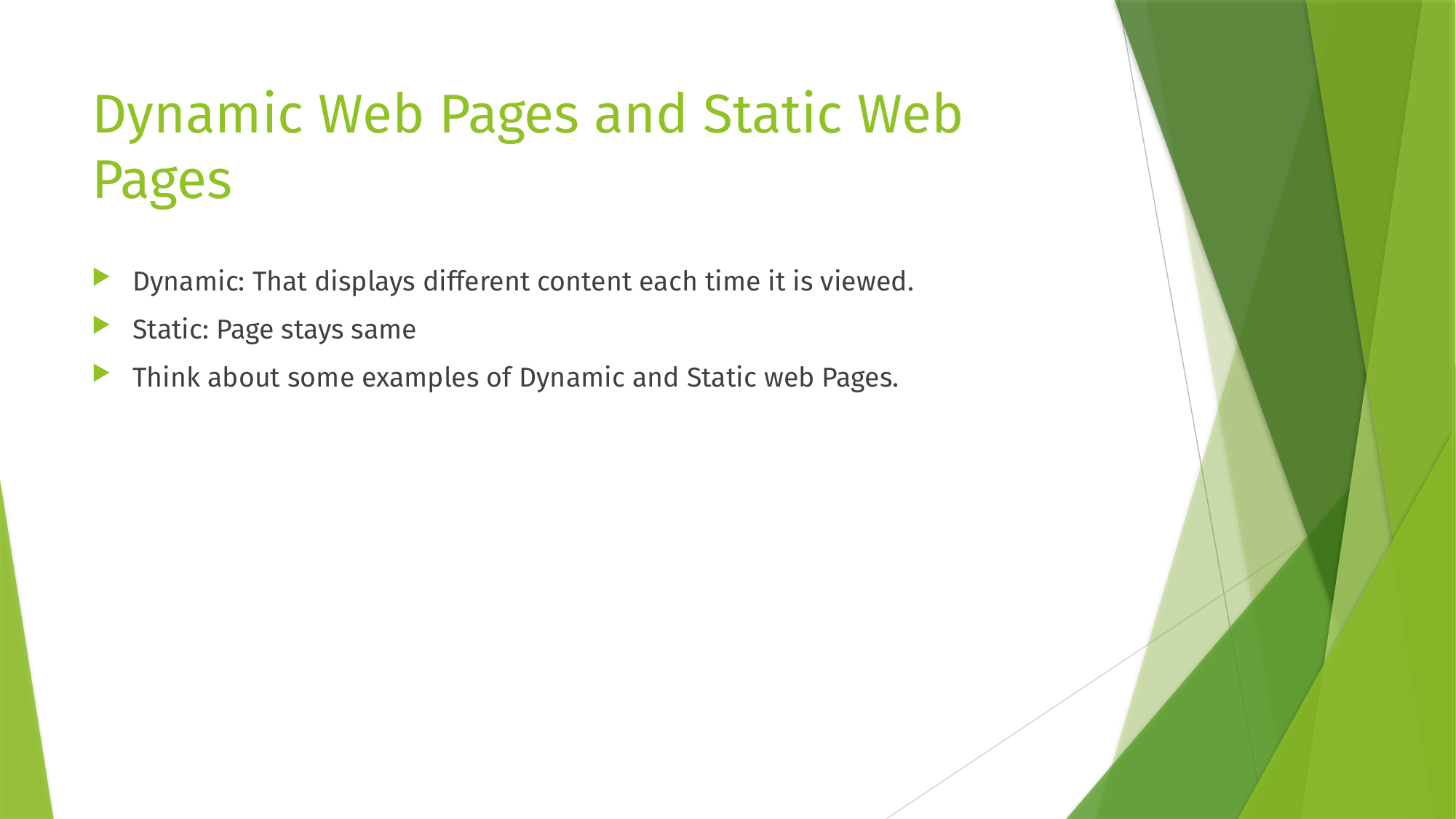

# Dynamic Web Pages and Static Web Pages
Dynamic: That displays different content each time it is viewed.
Static: Page stays same
Think about some examples of Dynamic and Static web Pages.